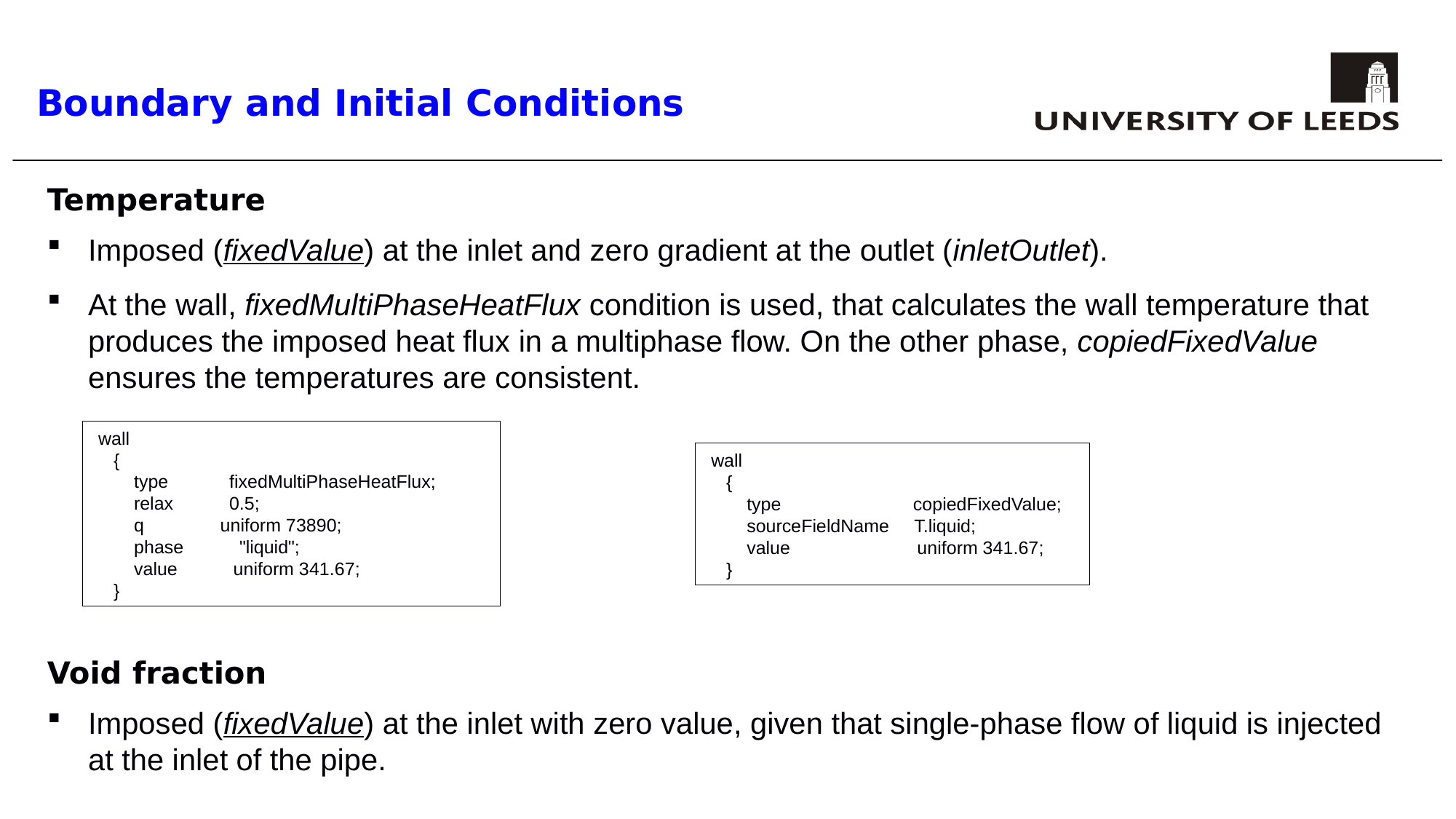

# Boundary and Initial Conditions
Temperature
Imposed (fixedValue) at the inlet and zero gradient at the outlet (inletOutlet).
At the wall, fixedMultiPhaseHeatFlux condition is used, that calculates the wall temperature that produces the imposed heat flux in a multiphase flow. On the other phase, copiedFixedValue ensures the temperatures are consistent.

Void fraction
Imposed (fixedValue) at the inlet with zero value, given that single-phase flow of liquid is injected at the inlet of the pipe.
 wall
    {
        type            fixedMultiPhaseHeatFlux;
        relax           0.5;
        q               uniform 73890;
        phase           "liquid";
        value           uniform 341.67;
    }
 wall
    {
        type                          copiedFixedValue;
        sourceFieldName     T.liquid;
        value                         uniform 341.67;
    }